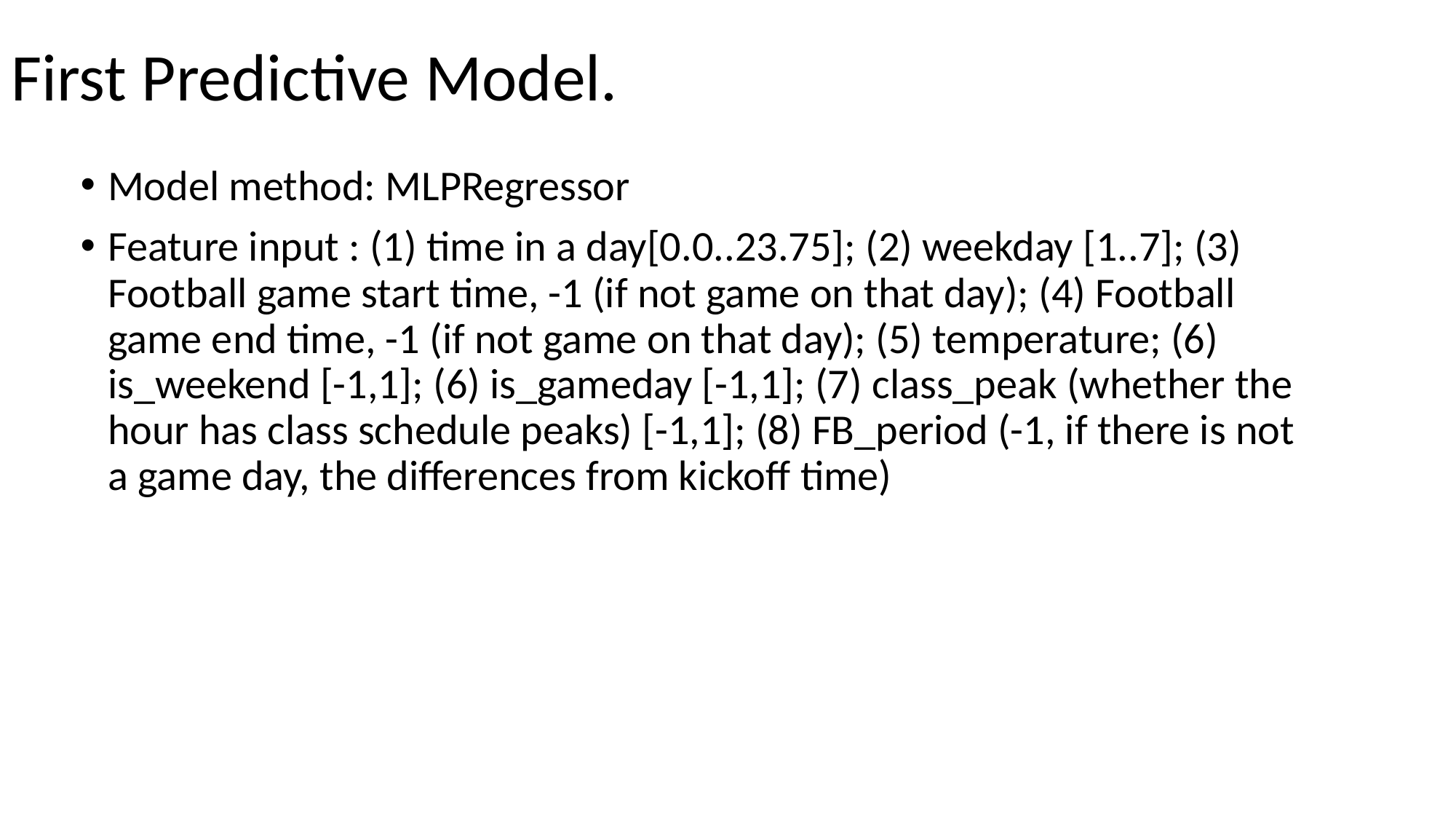

# First Predictive Model.
Model method: MLPRegressor
Feature input : (1) time in a day[0.0..23.75]; (2) weekday [1..7]; (3) Football game start time, -1 (if not game on that day); (4) Football game end time, -1 (if not game on that day); (5) temperature; (6) is_weekend [-1,1]; (6) is_gameday [-1,1]; (7) class_peak (whether the hour has class schedule peaks) [-1,1]; (8) FB_period (-1, if there is not a game day, the differences from kickoff time)